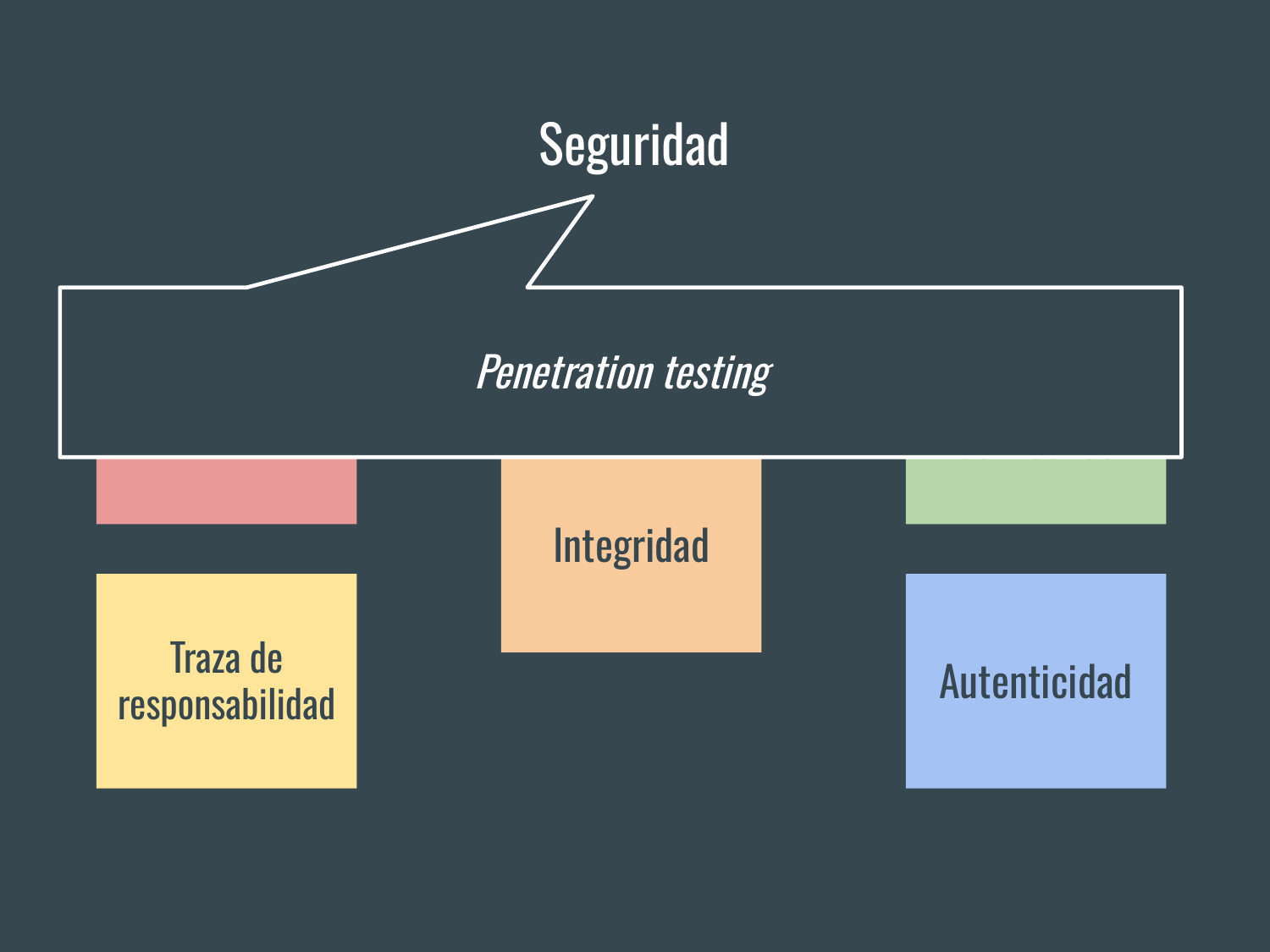

# Seguridad
Penetration testing
Confidencialidad
Comprobación
de Hechos
Integridad
Traza de responsabilidad
Autenticidad